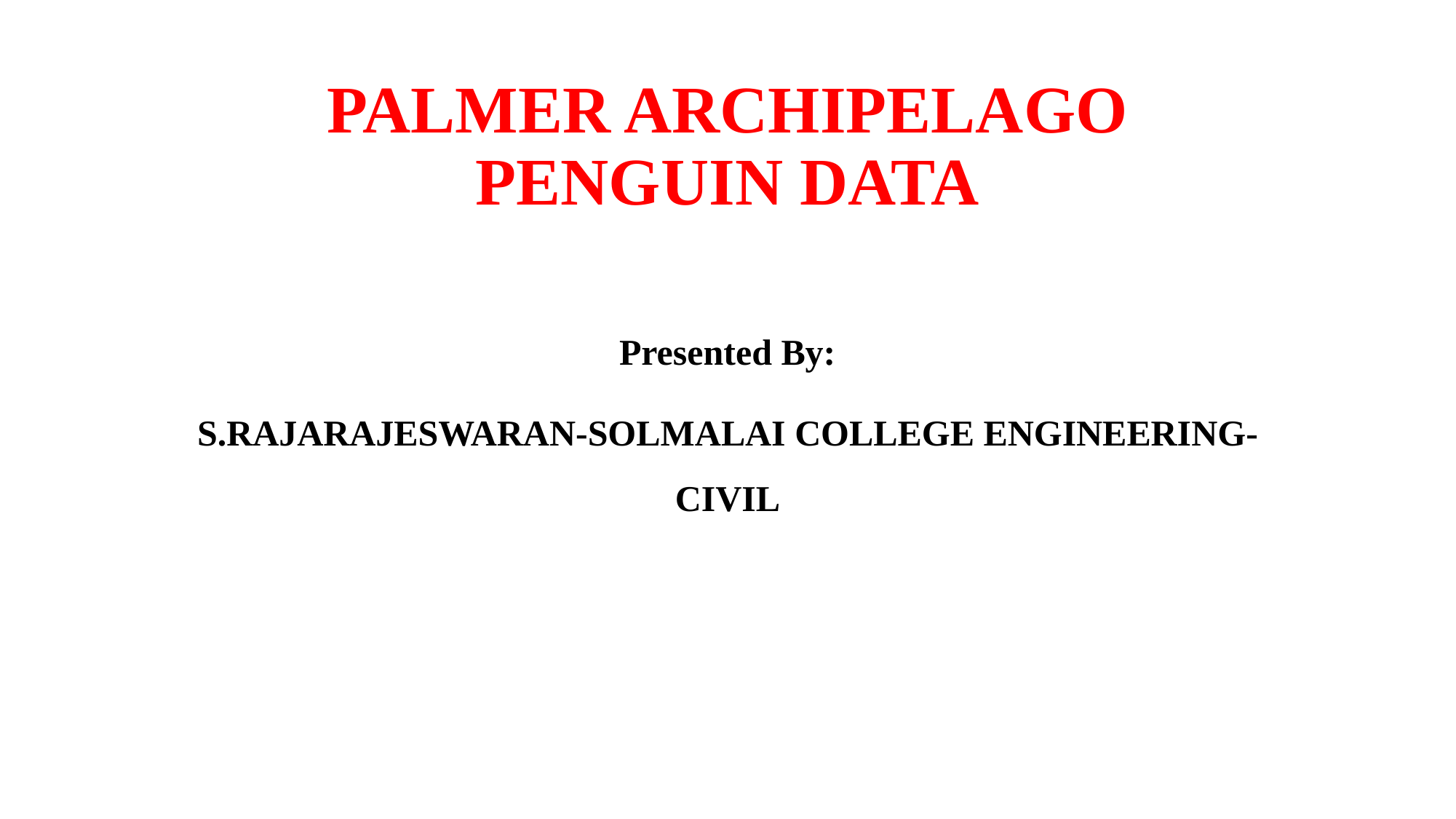

# PALMER ARCHIPELAGO PENGUIN DATA
Presented By:
S.RAJARAJESWARAN-SOLMALAI COLLEGE ENGINEERING-CIVIL